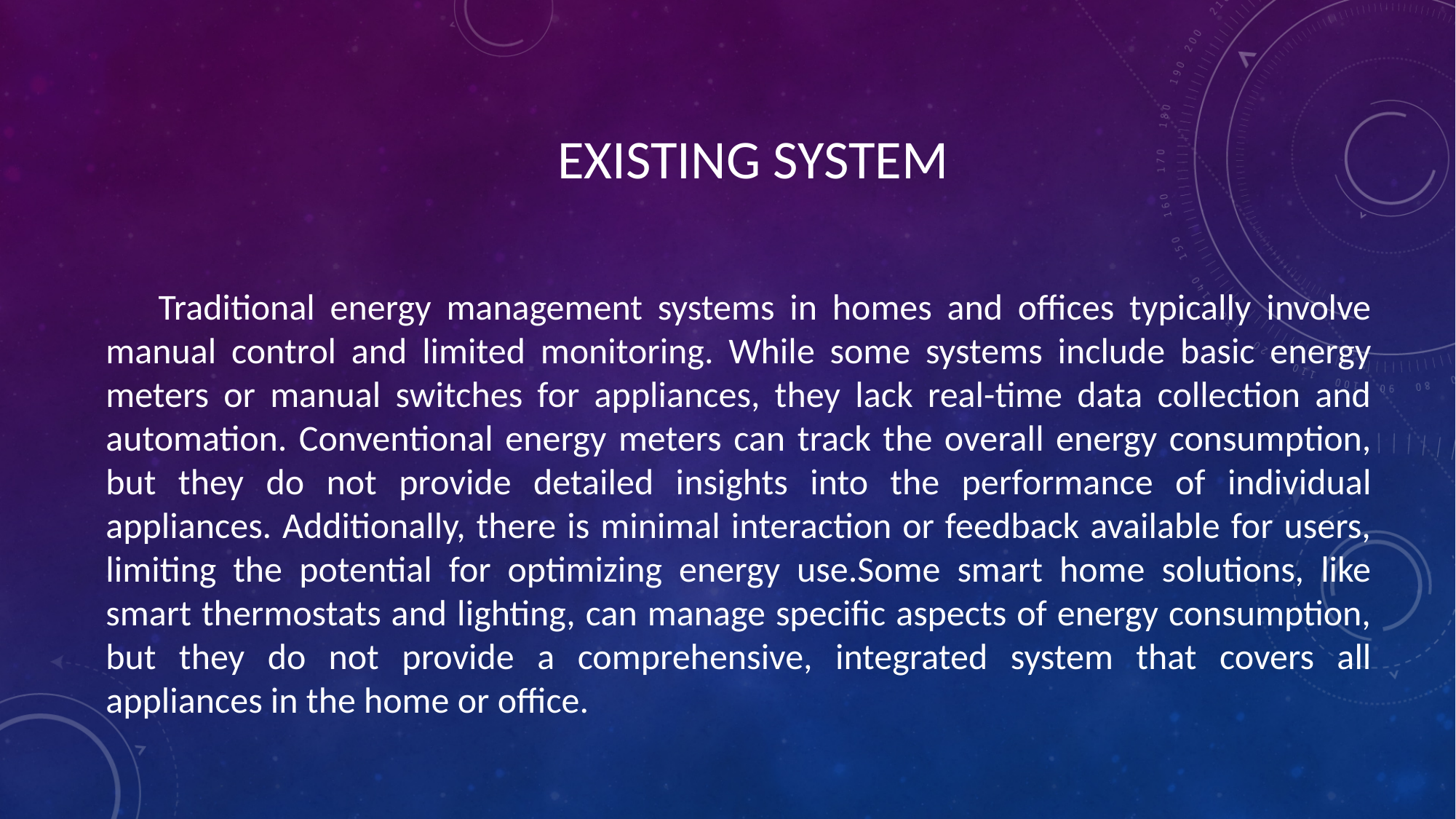

EXISTING SYSTEM
    Traditional energy management systems in homes and offices typically involve manual control and limited monitoring. While some systems include basic energy meters or manual switches for appliances, they lack real-time data collection and automation. Conventional energy meters can track the overall energy consumption, but they do not provide detailed insights into the performance of individual appliances. Additionally, there is minimal interaction or feedback available for users, limiting the potential for optimizing energy use.Some smart home solutions, like smart thermostats and lighting, can manage specific aspects of energy consumption, but they do not provide a comprehensive, integrated system that covers all appliances in the home or office.